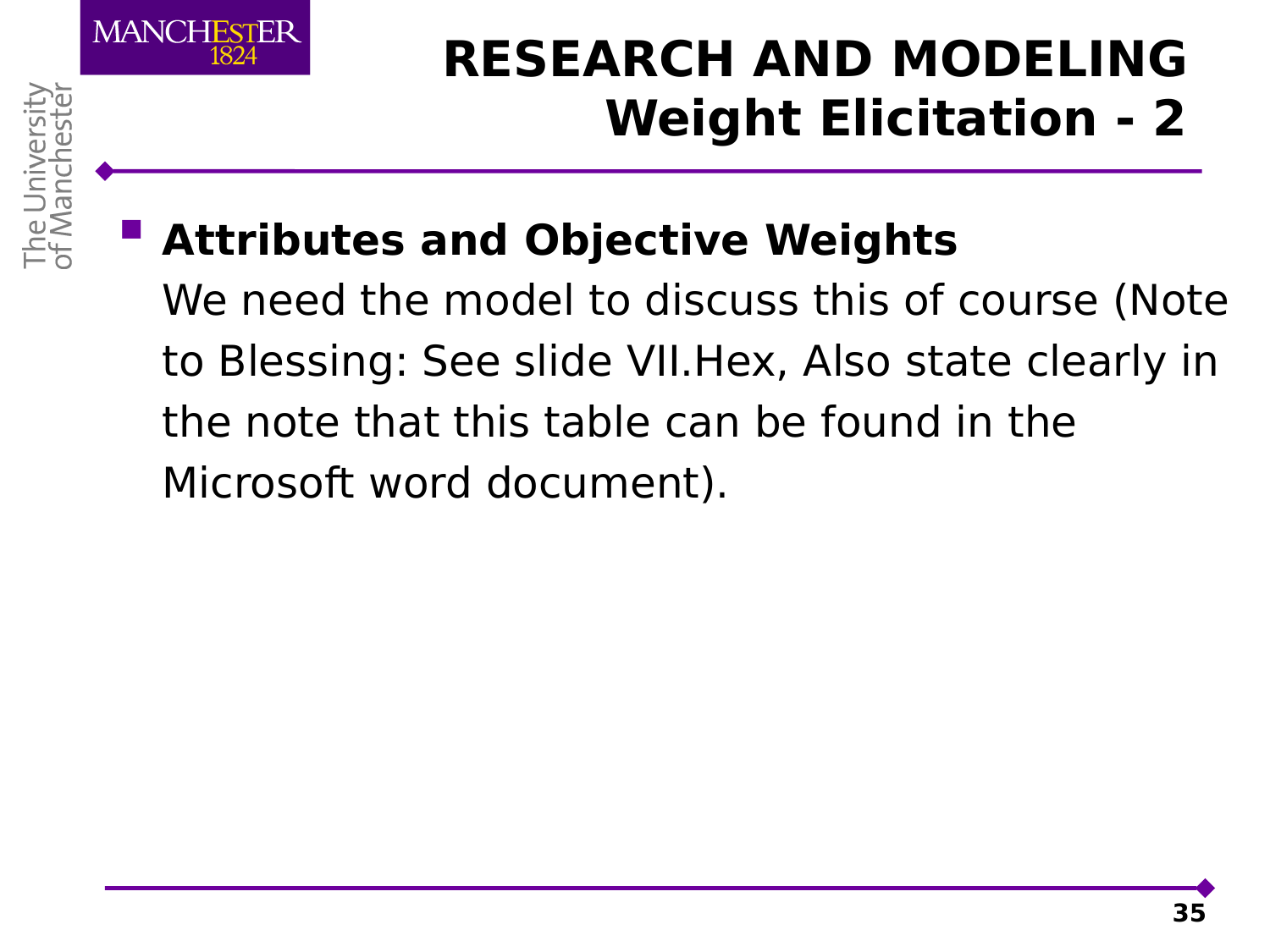

# RESEARCH AND MODELING Weight Elicitation - 2
Attributes and Objective Weights
We need the model to discuss this of course (Note to Blessing: See slide VII.Hex, Also state clearly in the note that this table can be found in the Microsoft word document).
35